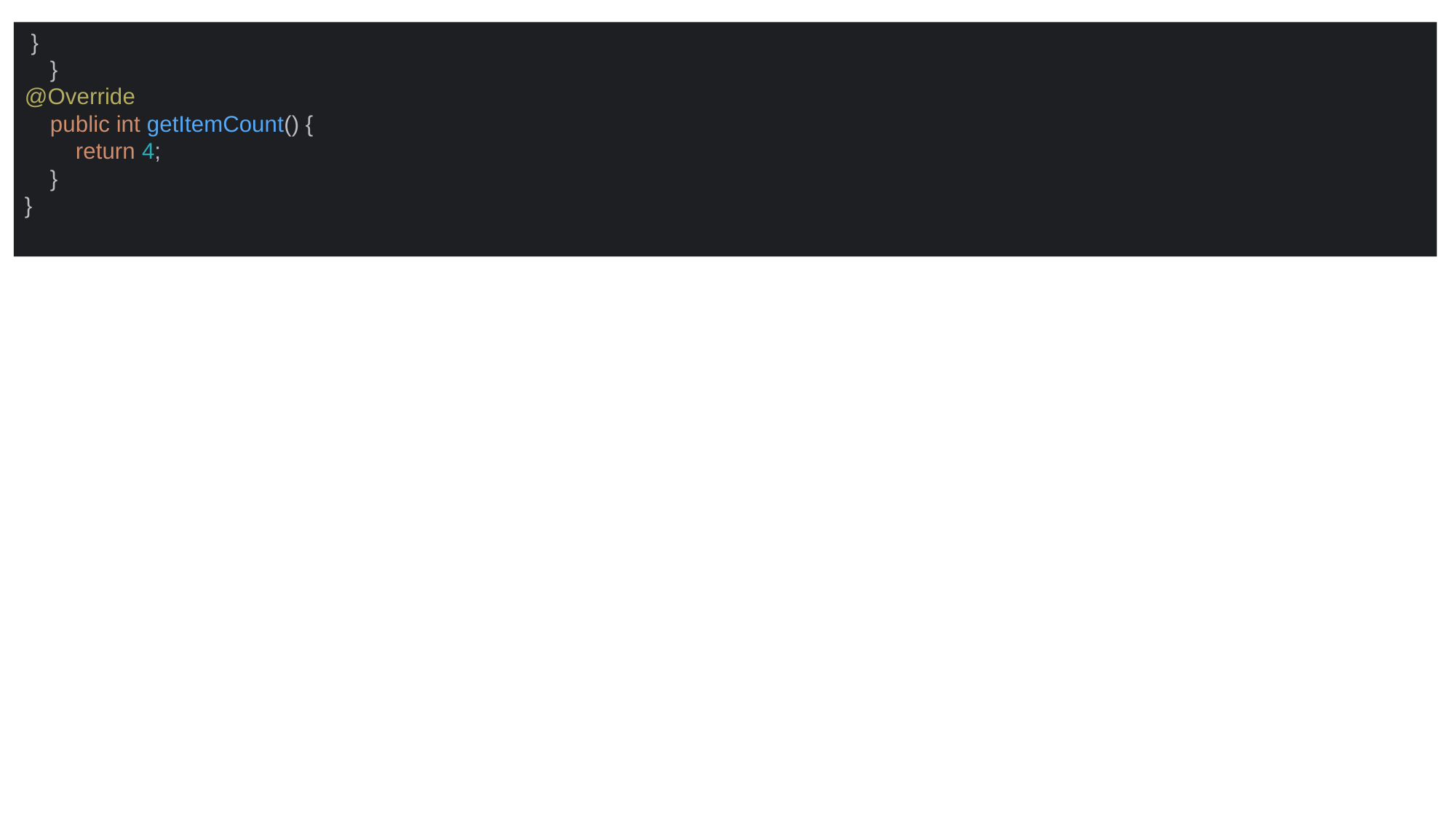

}
    }
@Override
    public int getItemCount() {
        return 4;
    }
}